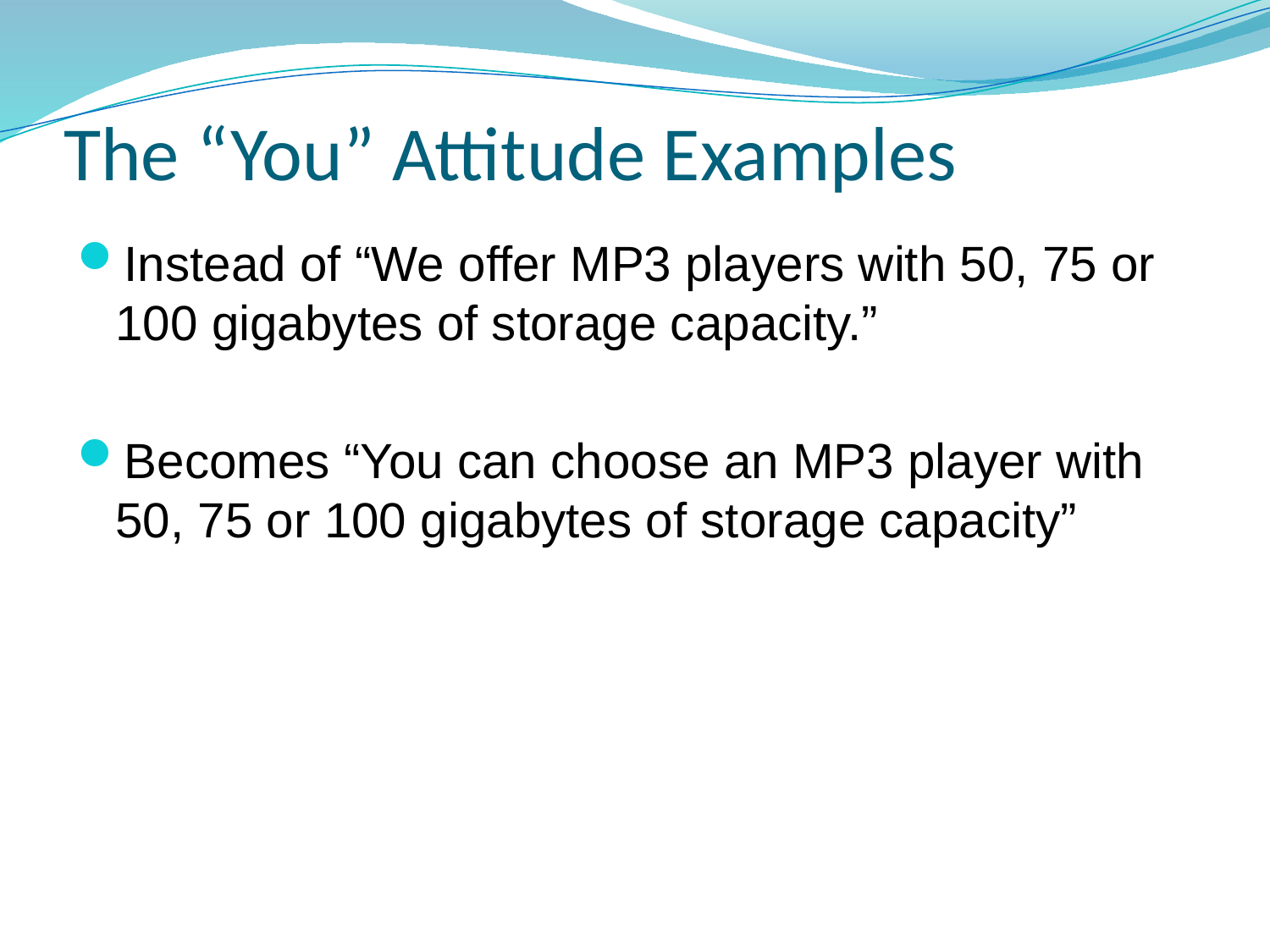

# The “You” Attitude Examples
Instead of “We offer MP3 players with 50, 75 or 100 gigabytes of storage capacity.”

Becomes “You can choose an MP3 player with 50, 75 or 100 gigabytes of storage capacity”